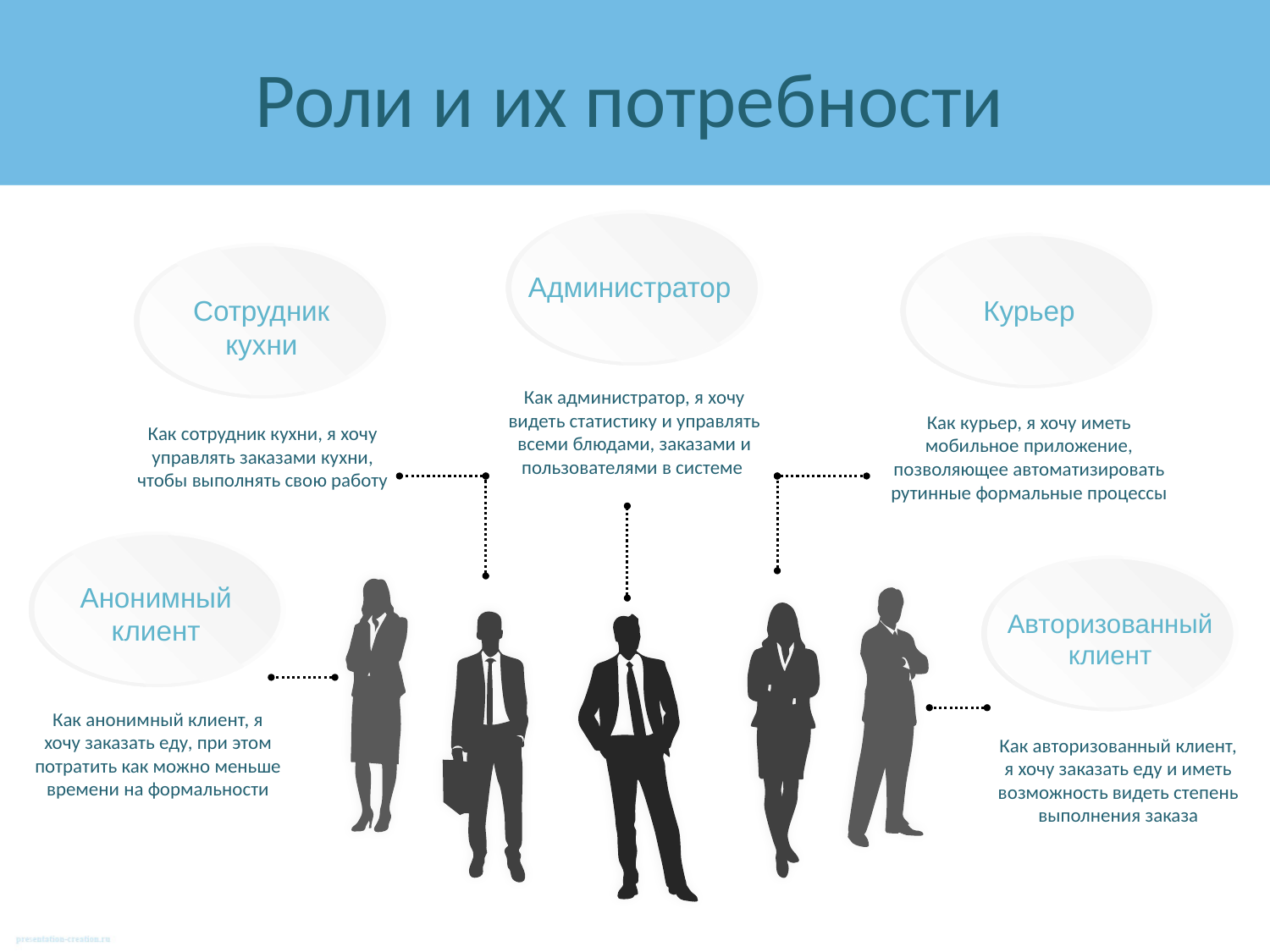

# Роли и их потребности

Администратор
Сотрудник кухни
Курьер
Как администратор, я хочу видеть статистику и управлять всеми блюдами, заказами и пользователями в системе
Как курьер, я хочу иметь мобильное приложение, позволяющее автоматизировать рутинные формальные процессы
Как сотрудник кухни, я хочу управлять заказами кухни, чтобы выполнять свою работу

Анонимный клиент

Авторизованный клиент

Как анонимный клиент, я хочу заказать еду, при этом потратить как можно меньше времени на формальности
Как авторизованный клиент, я хочу заказать еду и иметь возможность видеть степень выполнения заказа